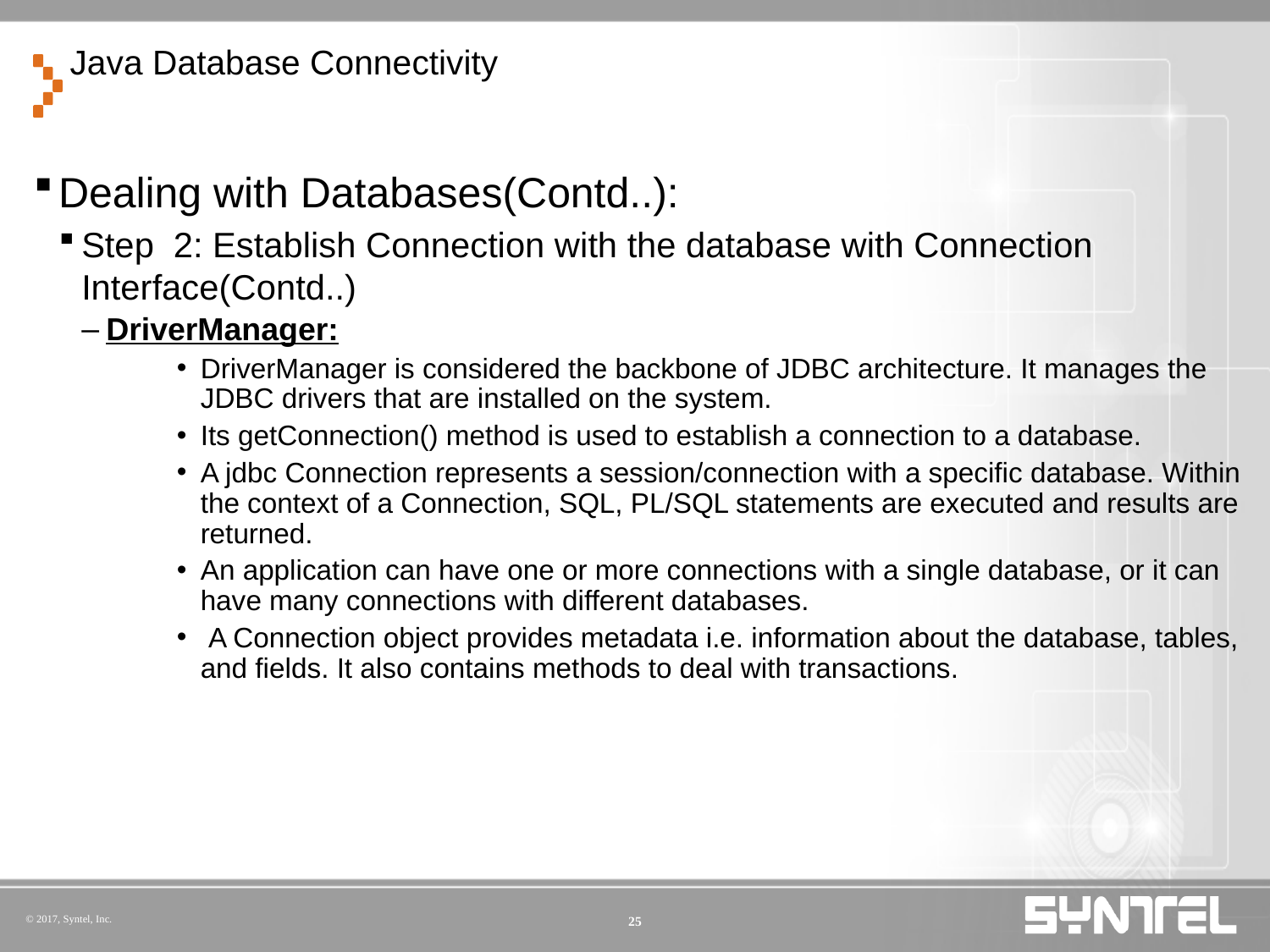

# Java Database Connectivity
Dealing with Databases(Contd..):
Step  2: Establish Connection with the database with Connection Interface(Contd..)
DriverManager:
DriverManager is considered the backbone of JDBC architecture. It manages the JDBC drivers that are installed on the system.
Its getConnection() method is used to establish a connection to a database.
A jdbc Connection represents a session/connection with a specific database. Within the context of a Connection, SQL, PL/SQL statements are executed and results are returned.
An application can have one or more connections with a single database, or it can have many connections with different databases.
 A Connection object provides metadata i.e. information about the database, tables, and fields. It also contains methods to deal with transactions.